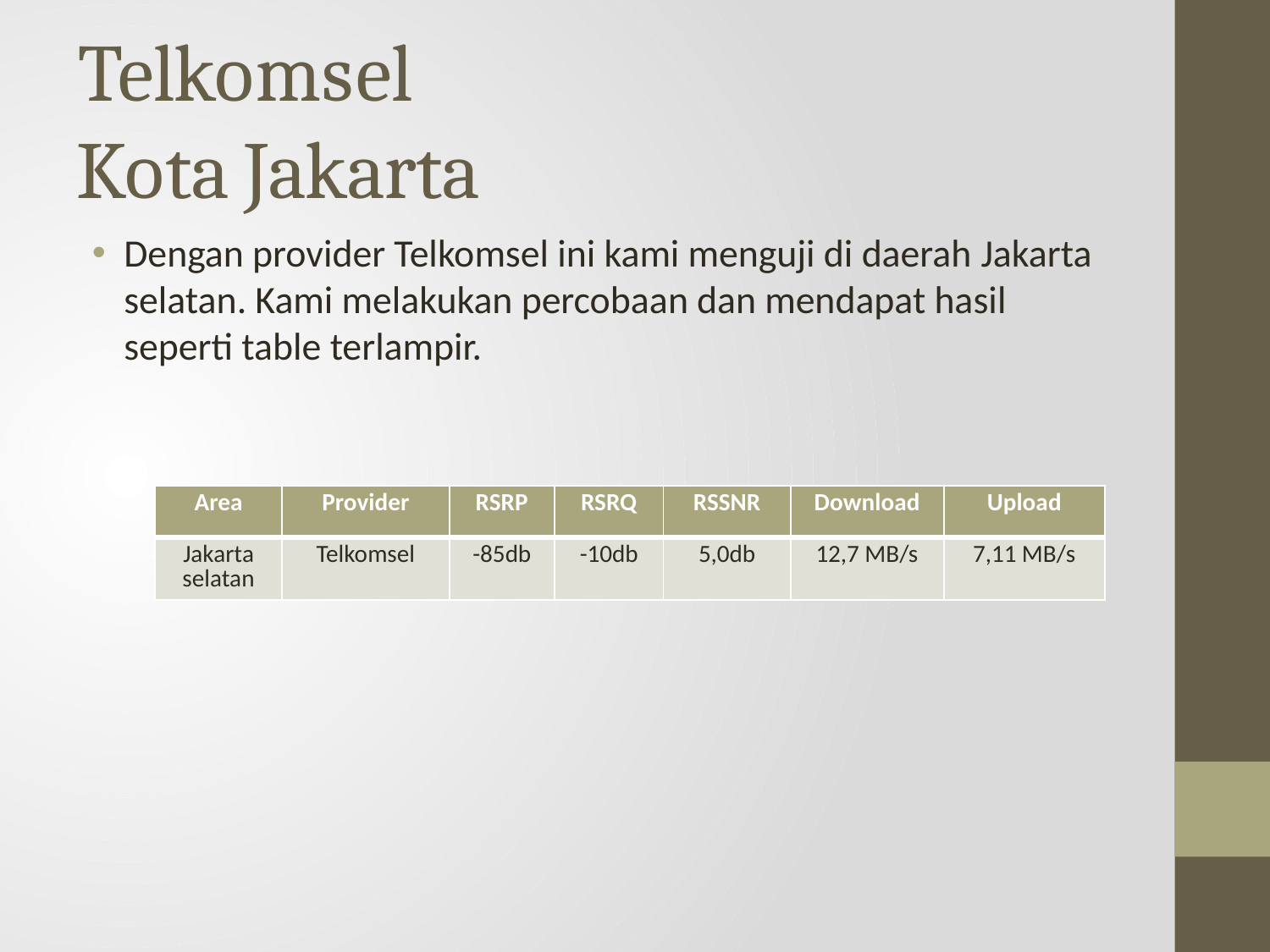

# Telkomsel Kota Jakarta
Dengan provider Telkomsel ini kami menguji di daerah Jakarta selatan. Kami melakukan percobaan dan mendapat hasil seperti table terlampir.

| Area | Provider | RSRP | RSRQ | RSSNR | Download | Upload |
| --- | --- | --- | --- | --- | --- | --- |
| Jakarta selatan | Telkomsel | -85db | -10db | 5,0db | 12,7 MB/s | 7,11 MB/s |